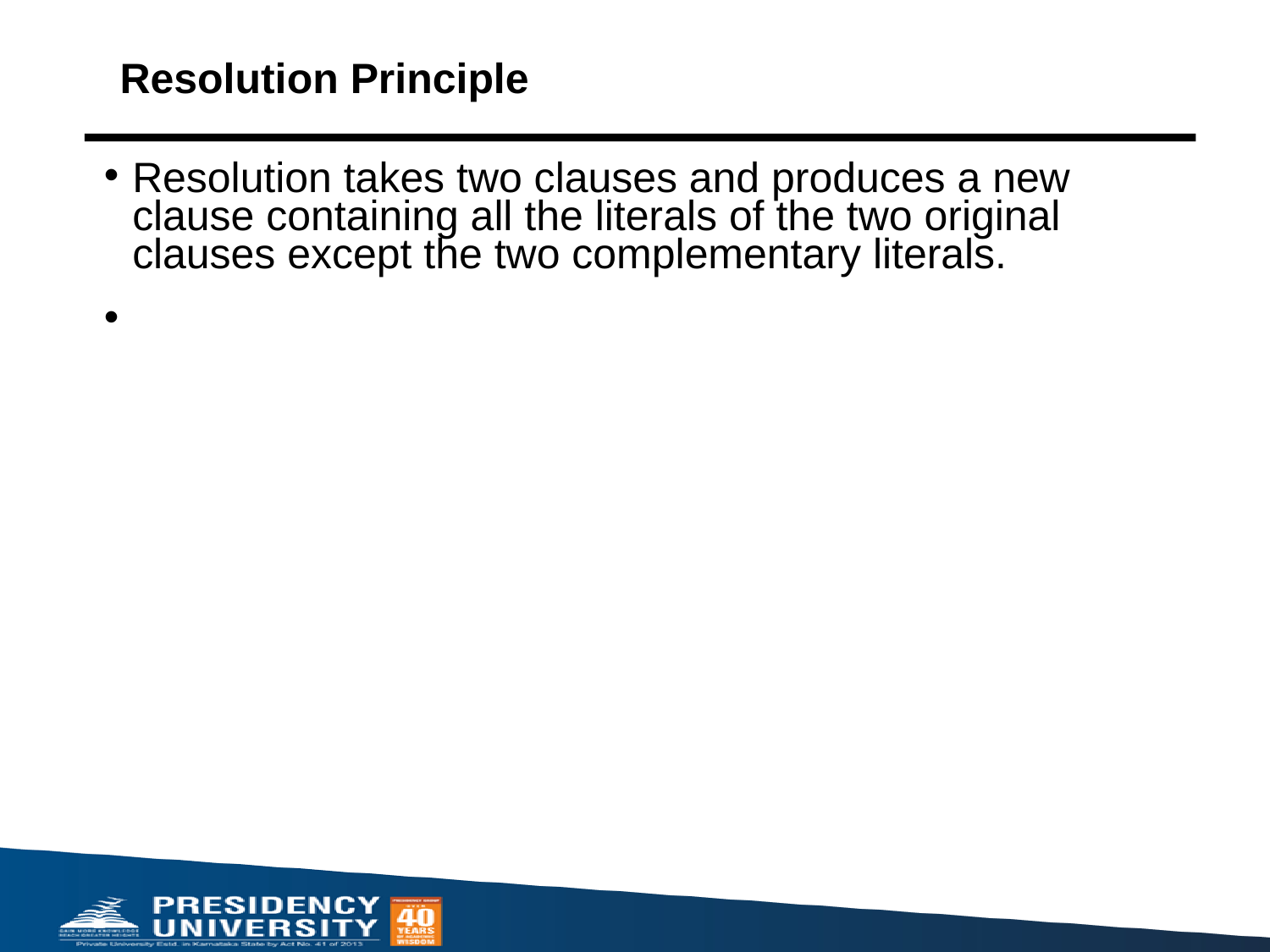

# Resolution Principle
Resolution takes two clauses and produces a new clause containing all the literals of the two original clauses except the two complementary literals.